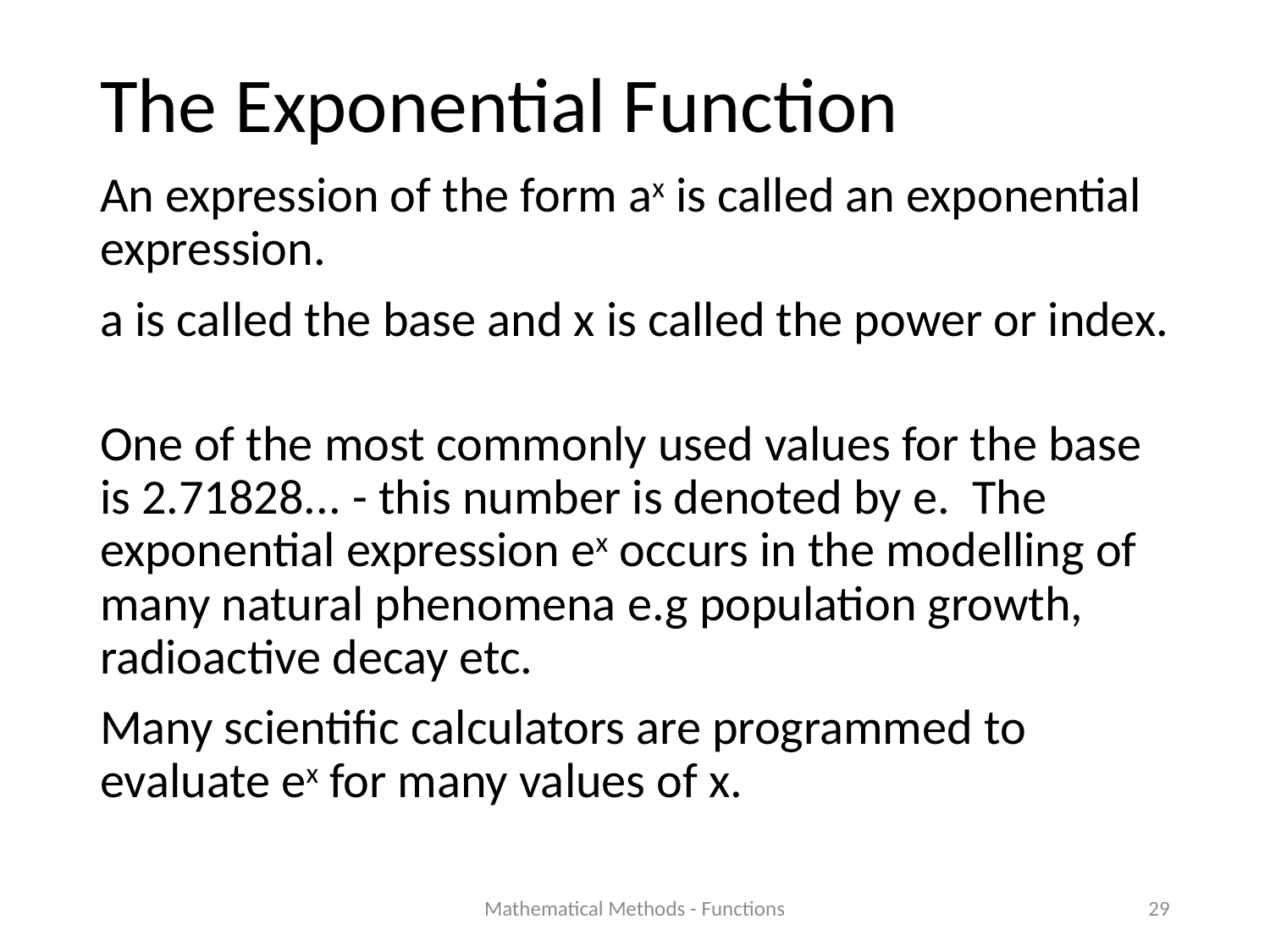

# The Exponential Function
An expression of the form ax is called an exponential expression.
a is called the base and x is called the power or index.
One of the most commonly used values for the base is 2.71828... - this number is denoted by e.  The exponential expression ex occurs in the modelling of many natural phenomena e.g population growth, radioactive decay etc.
Many scientific calculators are programmed to evaluate ex for many values of x.
Mathematical Methods - Functions
29